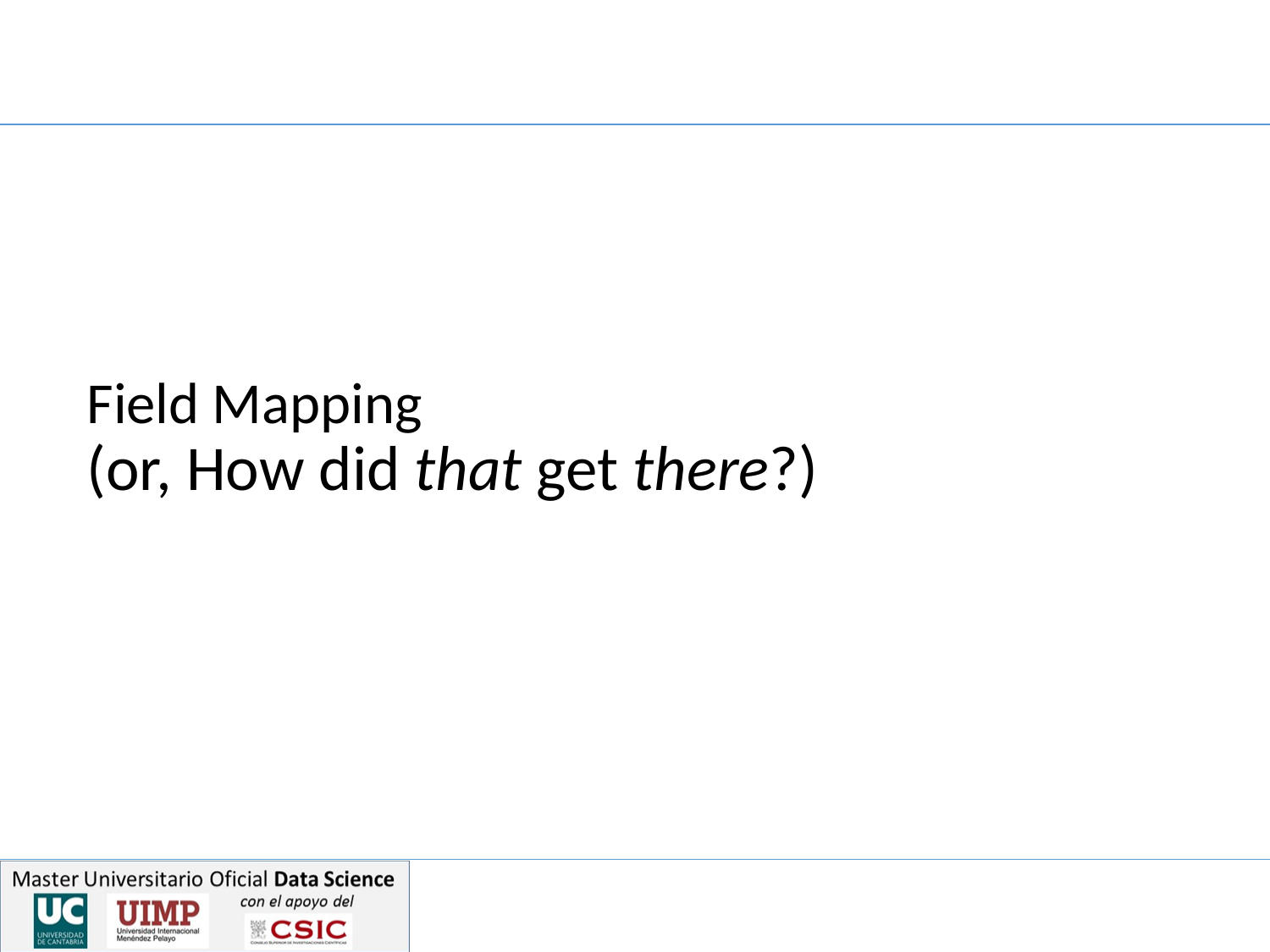

# Field Mapping (or, How did that get there?)